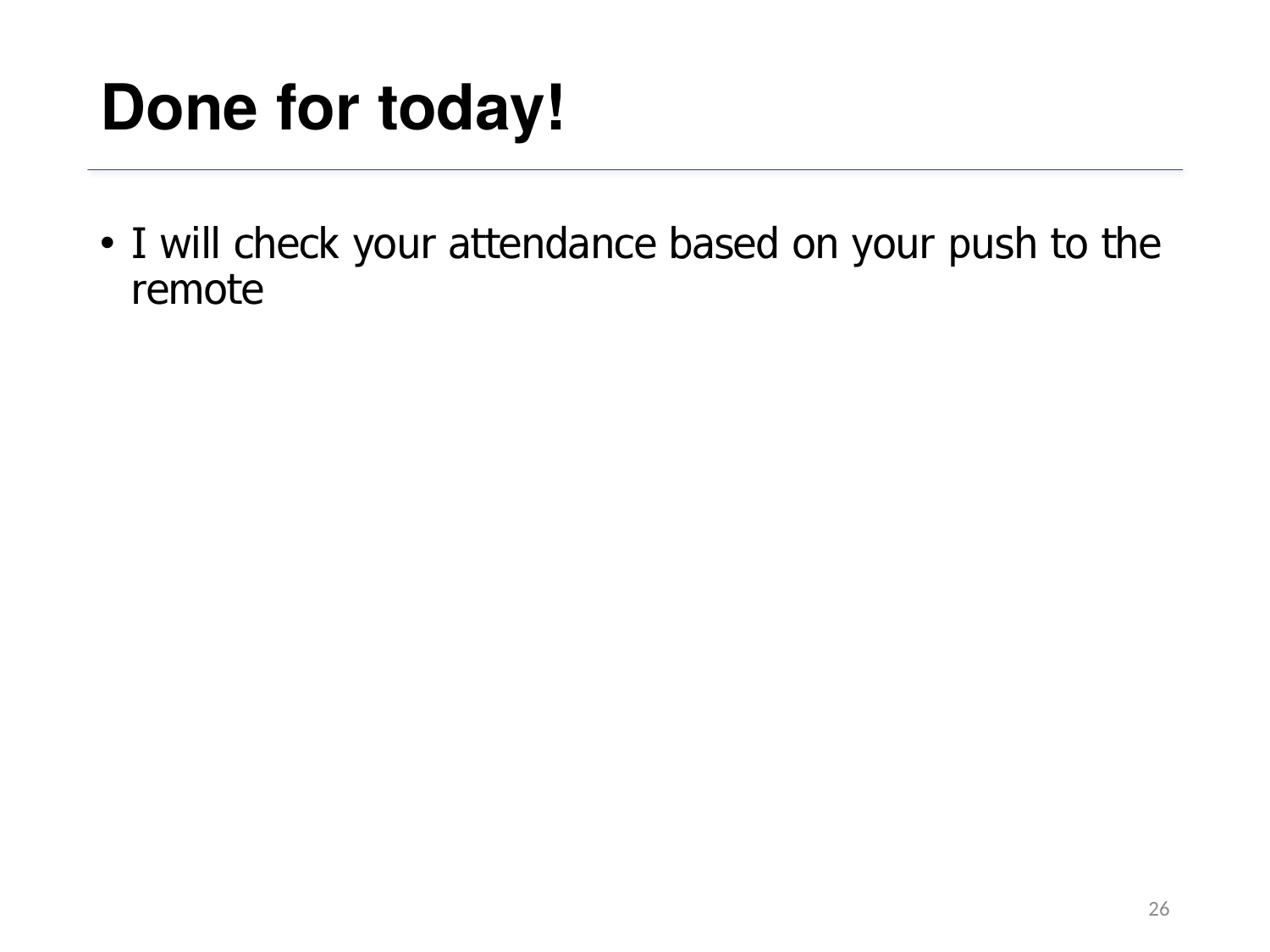

# Done for today!
I will check your attendance based on your push to the remote
26